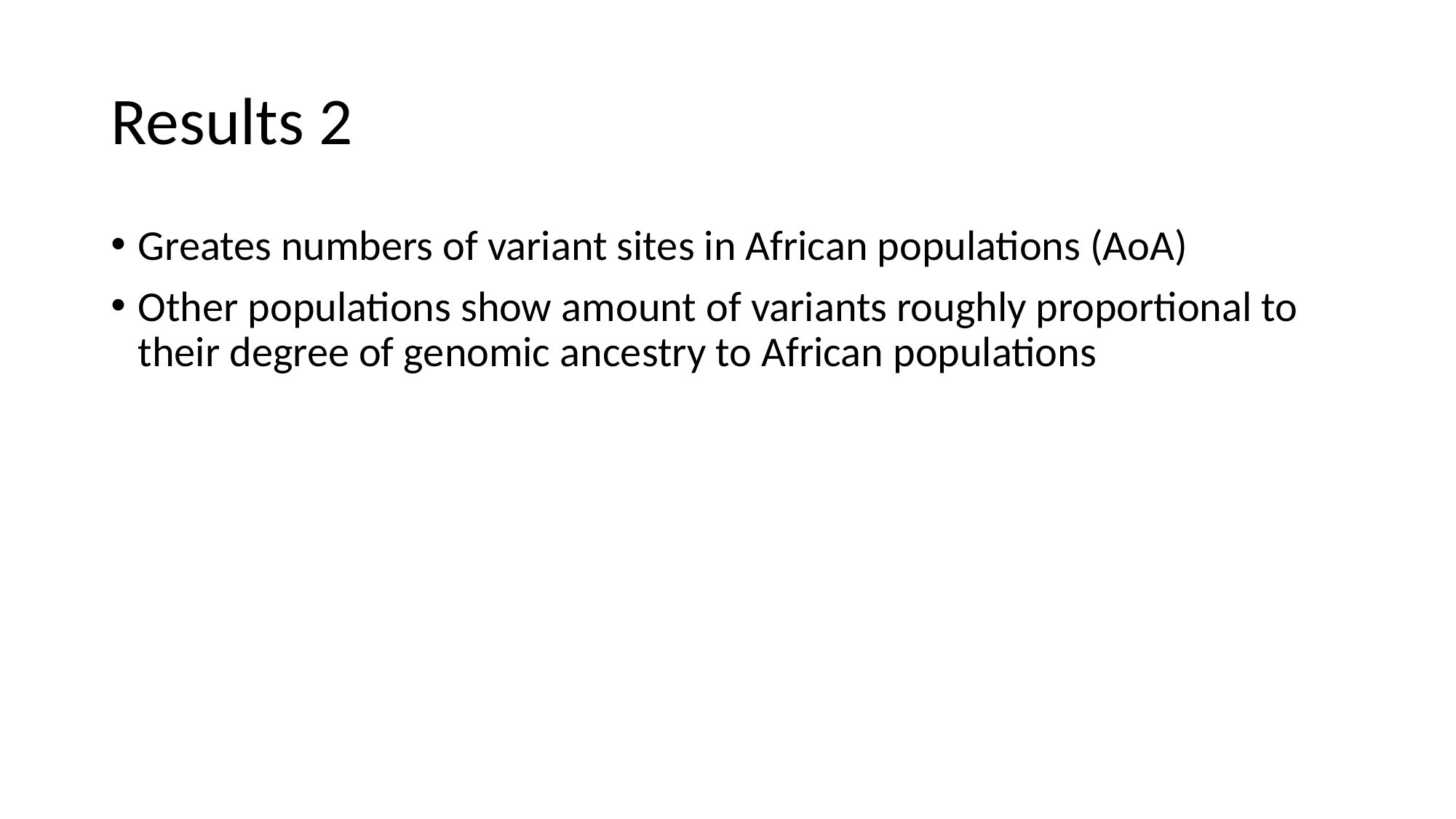

# Results 2
Greates numbers of variant sites in African populations (AoA)
Other populations show amount of variants roughly proportional to their degree of genomic ancestry to African populations